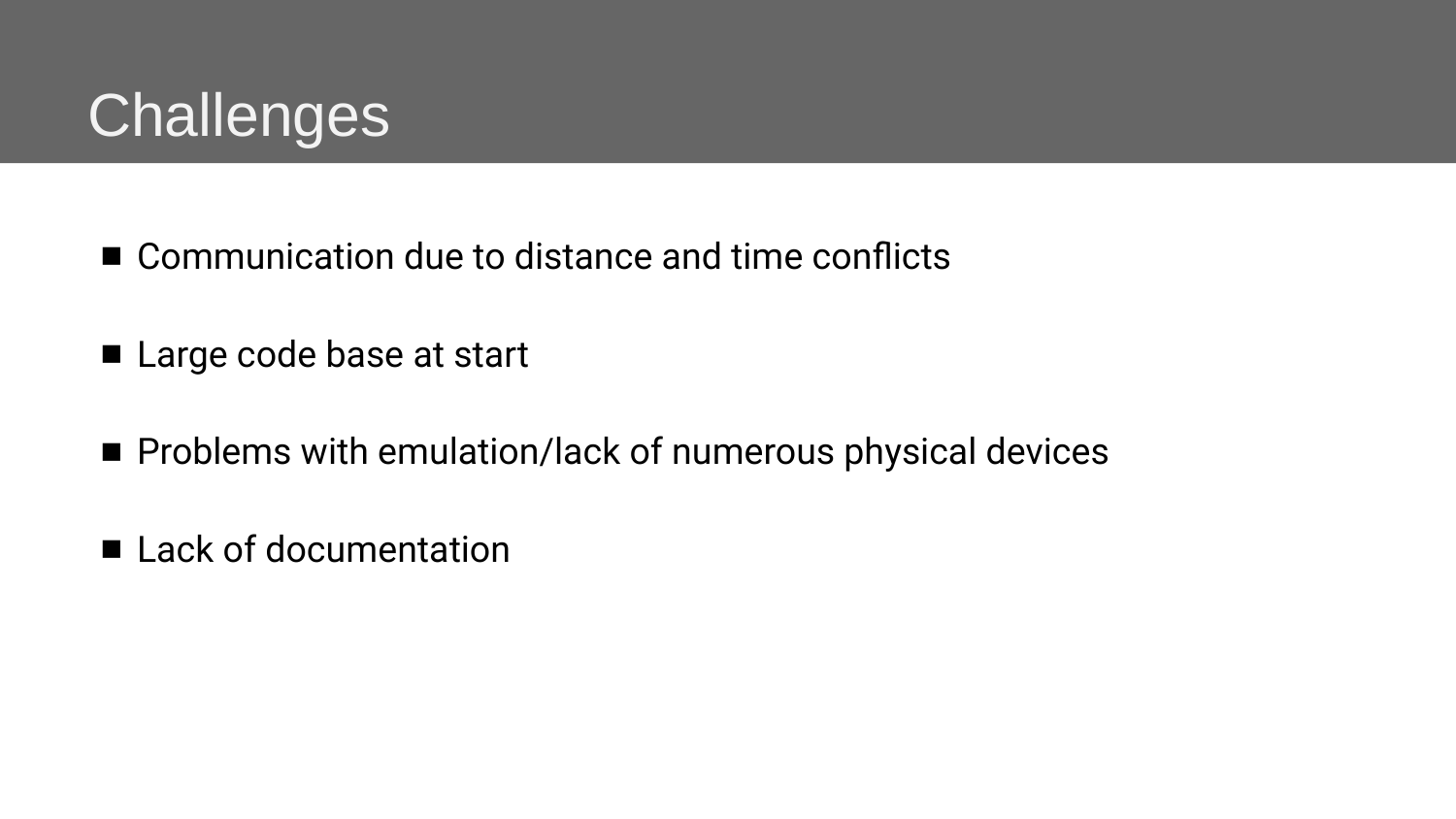

# Challenges
Communication due to distance and time conflicts
Large code base at start
Problems with emulation/lack of numerous physical devices
Lack of documentation